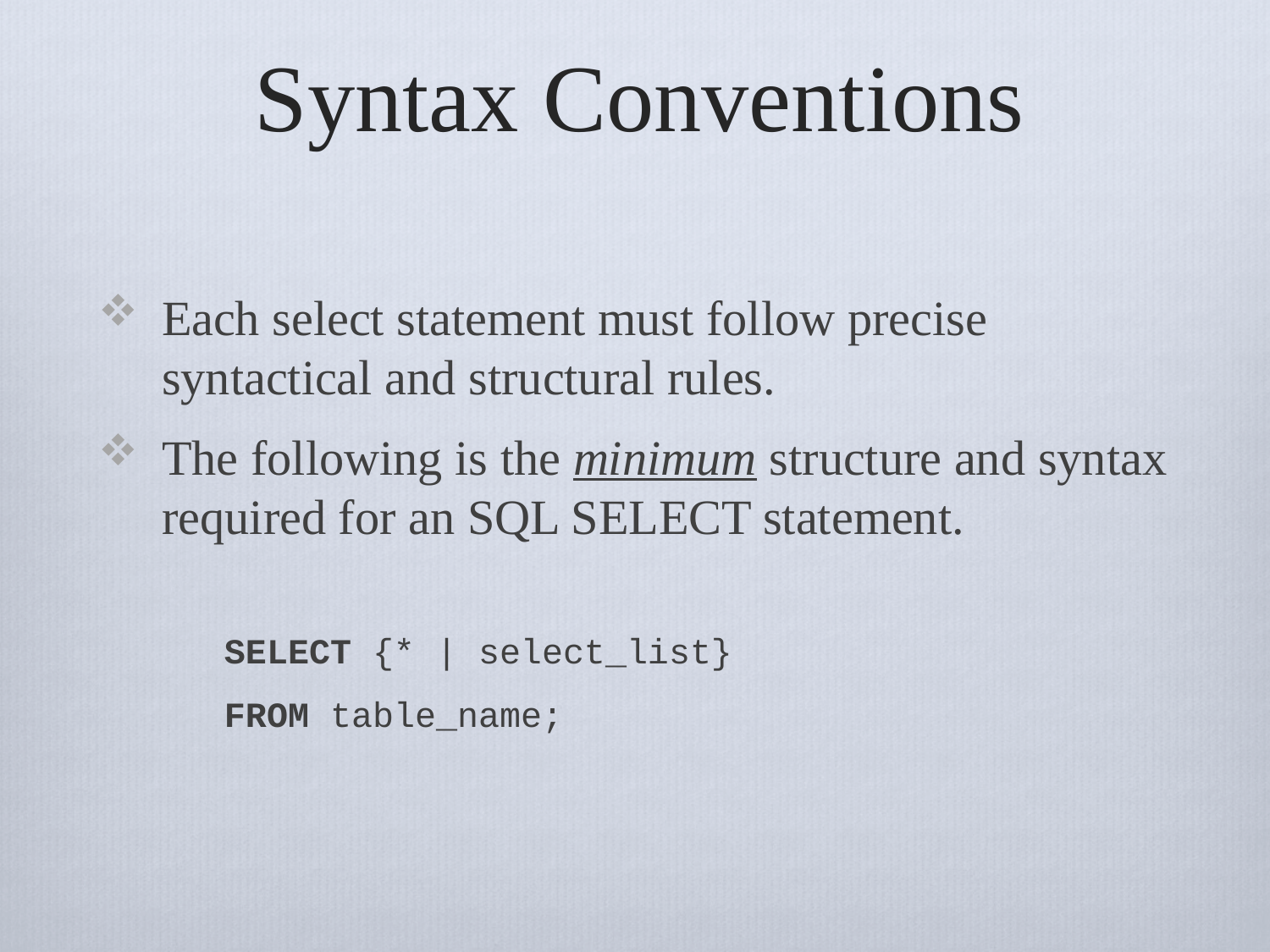

# Syntax Conventions

Each select statement must follow precise syntactical and structural rules.
The following is the minimum structure and syntax required for an SQL SELECT statement.

SELECT {* | select_list}
FROM table_name;